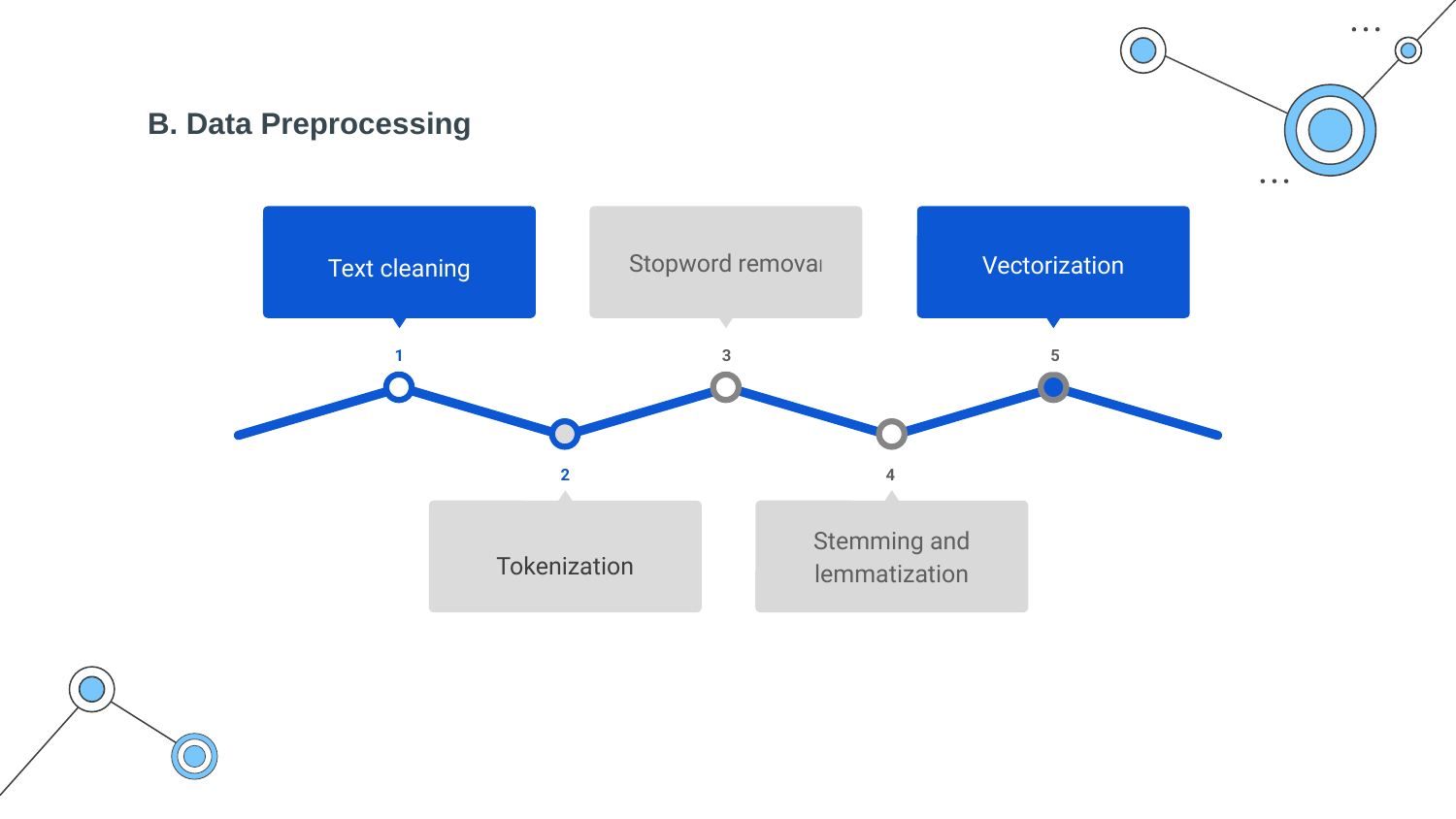

B. Data Preprocessing

Text cleaning

1

Stopword removal

3

Vectorization

5

2

Tokenization

4

Stemming and lemmatization